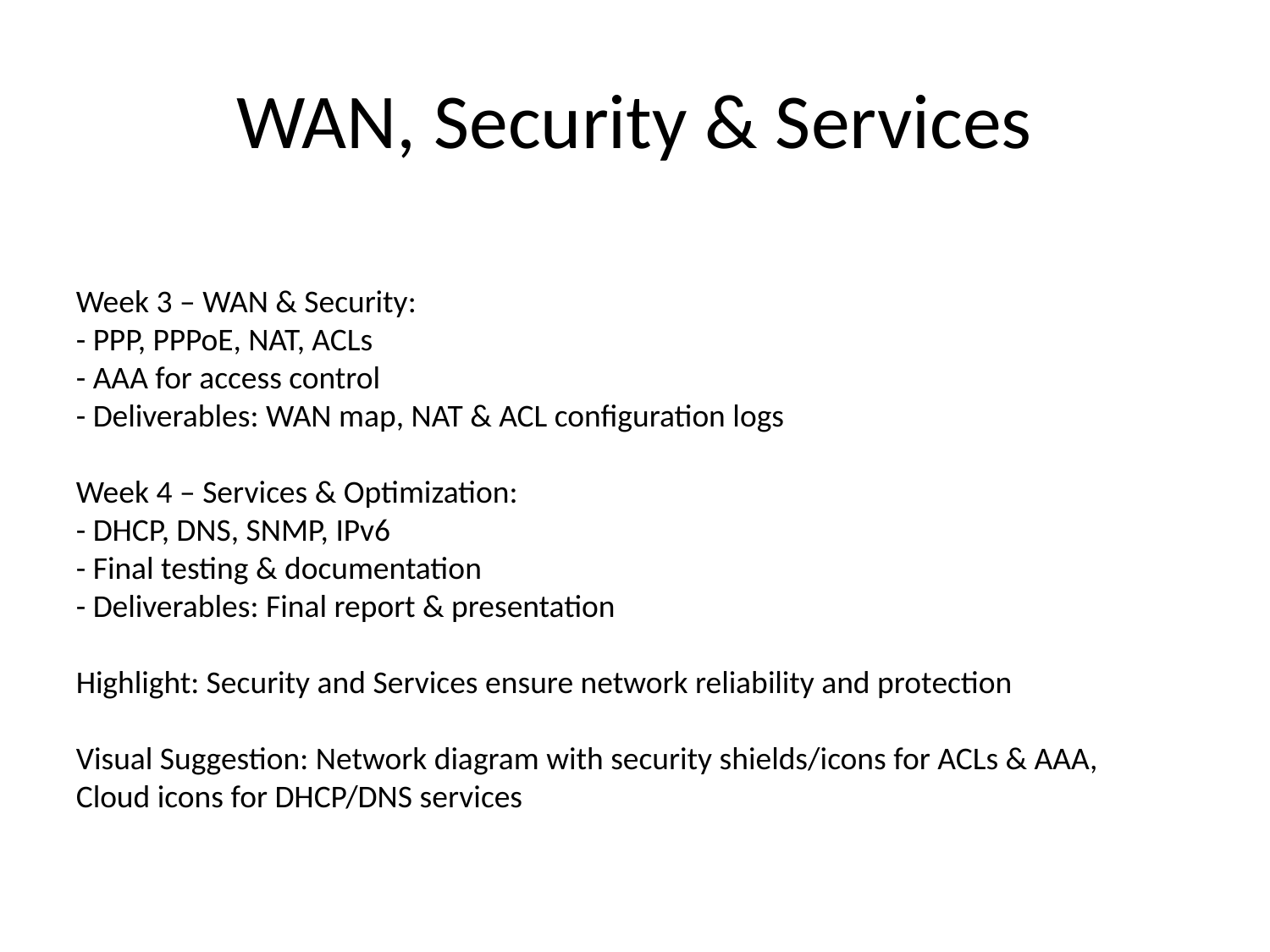

# WAN, Security & Services
Week 3 – WAN & Security:
- PPP, PPPoE, NAT, ACLs
- AAA for access control
- Deliverables: WAN map, NAT & ACL configuration logs

Week 4 – Services & Optimization:
- DHCP, DNS, SNMP, IPv6
- Final testing & documentation
- Deliverables: Final report & presentation

Highlight: Security and Services ensure network reliability and protection

Visual Suggestion: Network diagram with security shields/icons for ACLs & AAA,
Cloud icons for DHCP/DNS services